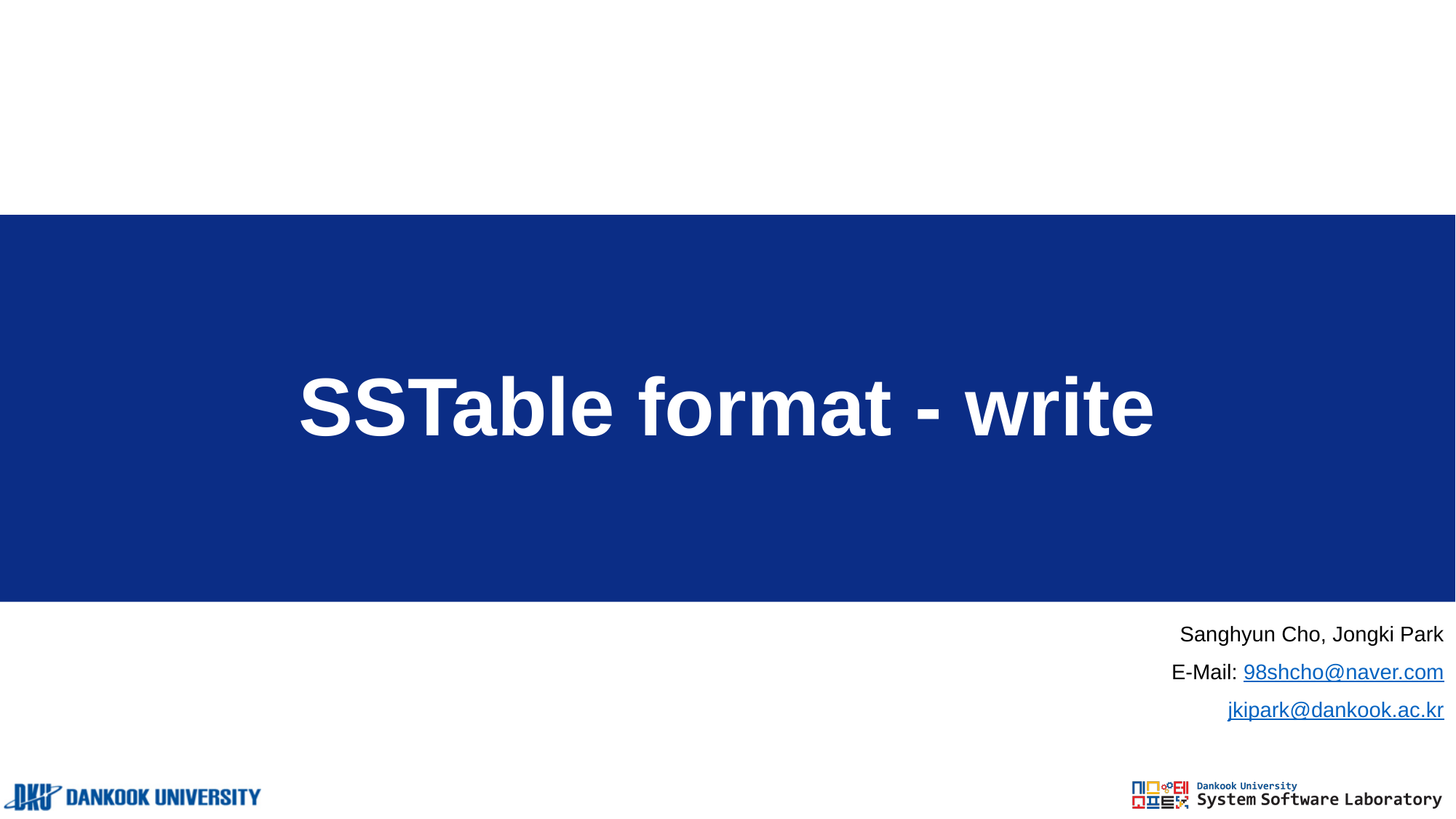

# SSTable format - write
Sanghyun Cho, Jongki Park
E-Mail: 98shcho@naver.com
jkipark@dankook.ac.kr